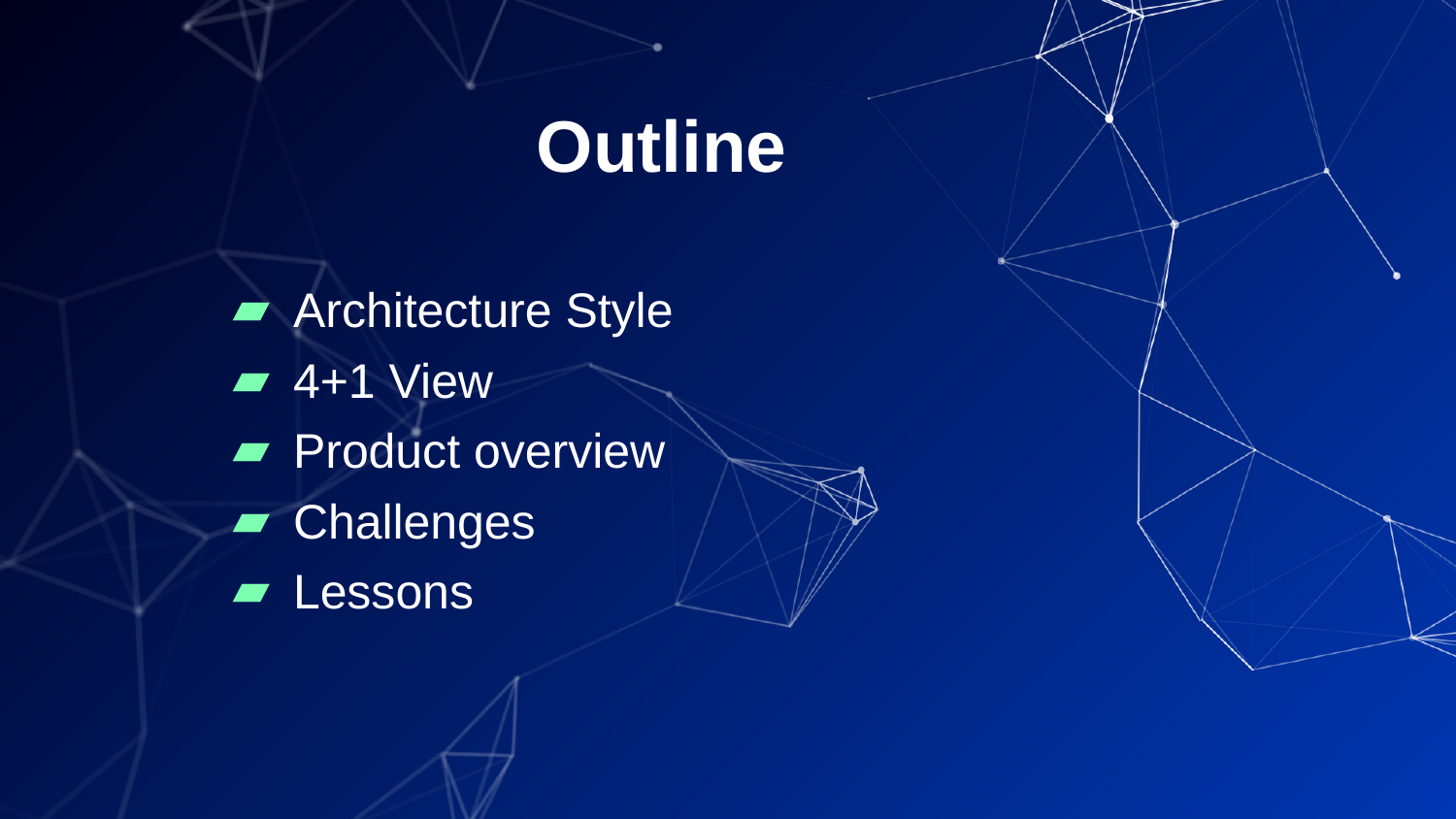

# Outline
Architecture Style
4+1 View
Product overview
Challenges
Lessons

2